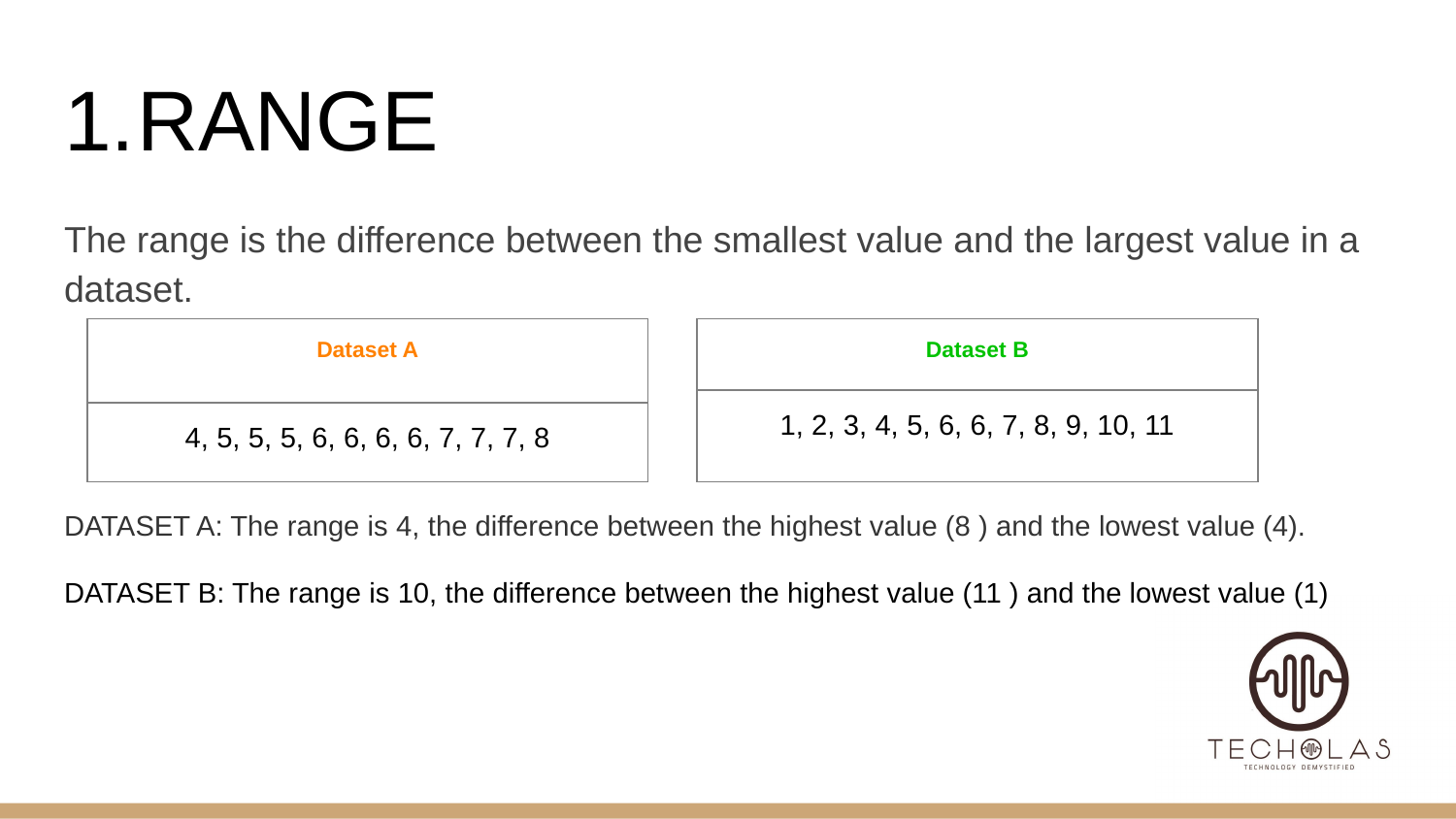

# RANGE
The range is the difference between the smallest value and the largest value in a dataset.

DATASET A: The range is 4, the difference between the highest value (8 ) and the lowest value (4).

DATASET B: The range is 10, the difference between the highest value (11 ) and the lowest value (1)
| Dataset A |
| --- |
| 4, 5, 5, 5, 6, 6, 6, 6, 7, 7, 7, 8 |
| Dataset B |
| --- |
| 1, 2, 3, 4, 5, 6, 6, 7, 8, 9, 10, 11 |